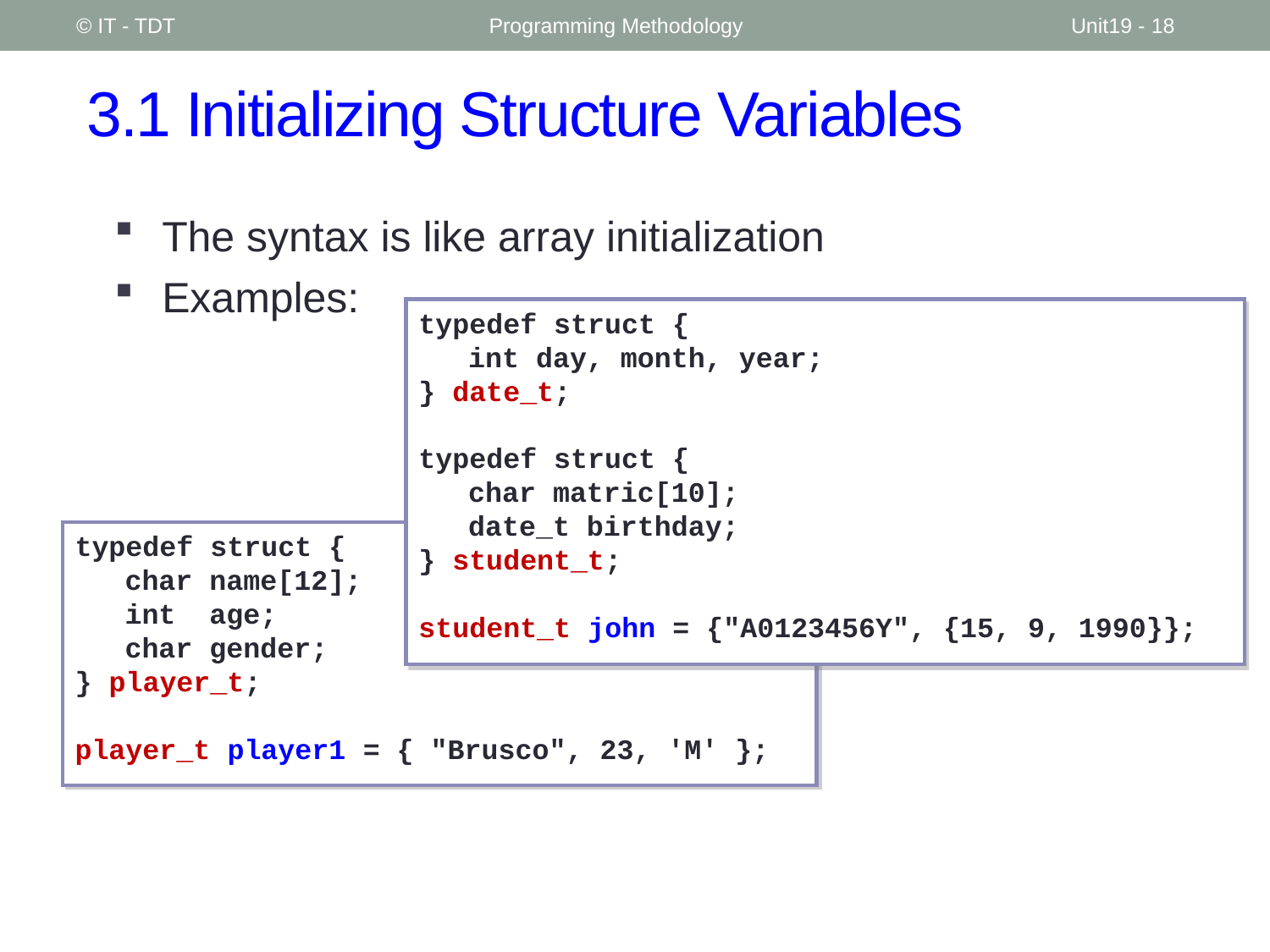

© IT - TDT
Programming Methodology
Unit19 - 18
# 3.1 Initializing Structure Variables
The syntax is like array initialization
Examples:
typedef struct {
	int day, month, year;
} date_t;

typedef struct {
	char matric[10];
	date_t birthday;
} student_t;

student_t john = {"A0123456Y", {15, 9, 1990}};
typedef struct {
	char name[12];
	int  age;
	char gender;
} player_t;

player_t player1 = { "Brusco", 23, 'M' };